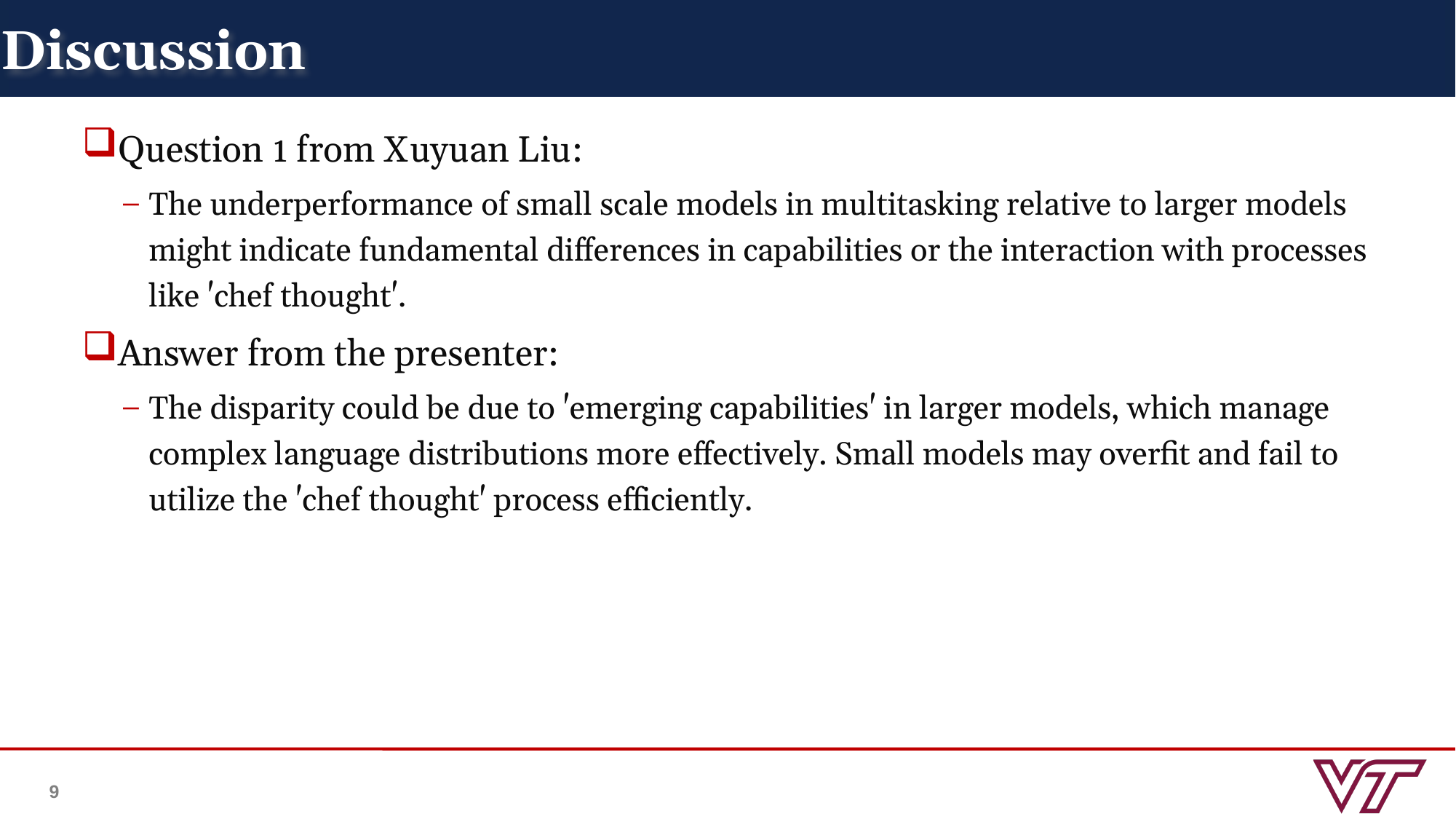

# Discussion
Question 1 from Xuyuan Liu:
The underperformance of small scale models in multitasking relative to larger models might indicate fundamental differences in capabilities or the interaction with processes like 'chef thought'.
Answer from the presenter:
The disparity could be due to 'emerging capabilities' in larger models, which manage complex language distributions more effectively. Small models may overfit and fail to utilize the 'chef thought' process efficiently.

9